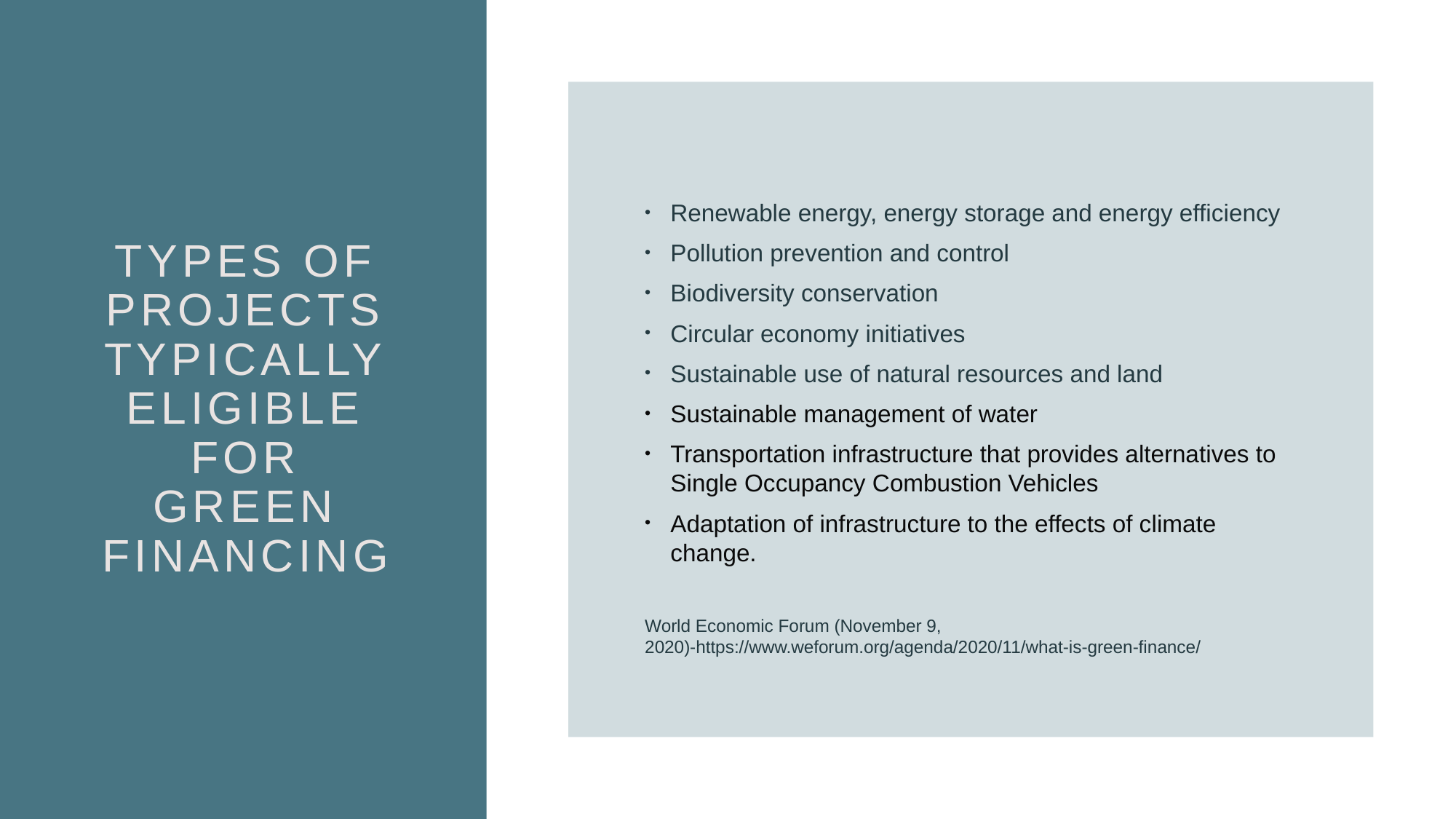

Renewable energy, energy storage and energy efficiency
Pollution prevention and control
Biodiversity conservation
Circular economy initiatives
Sustainable use of natural resources and land
Sustainable management of water
Transportation infrastructure that provides alternatives to Single Occupancy Combustion Vehicles
Adaptation of infrastructure to the effects of climate change.

World Economic Forum (November 9, 2020)-https://www.weforum.org/agenda/2020/11/what-is-green-finance/

# Types of projects typically eligible for Green Financing